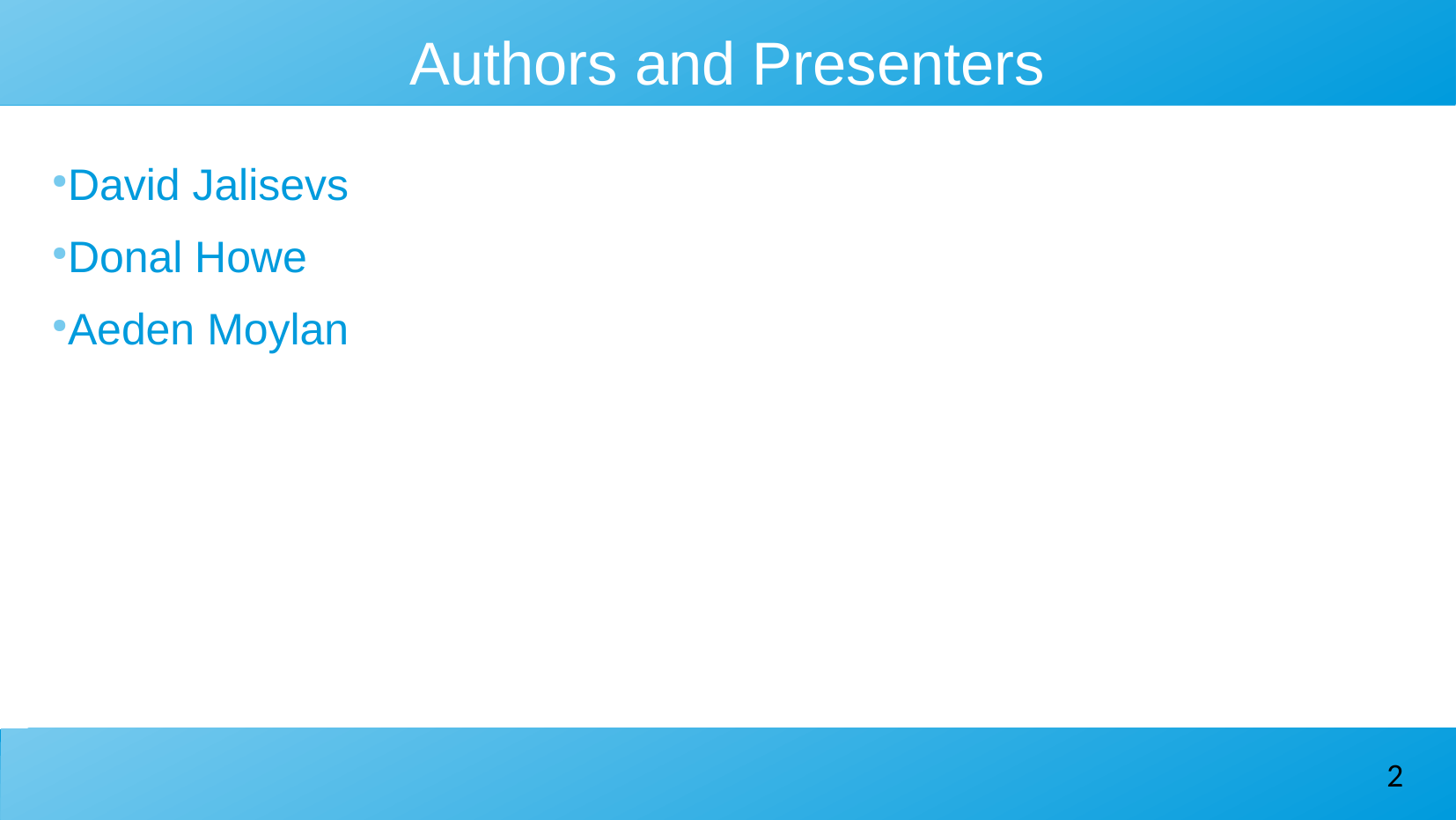

Authors and Presenters
David Jalisevs
Donal Howe
Aeden Moylan

2